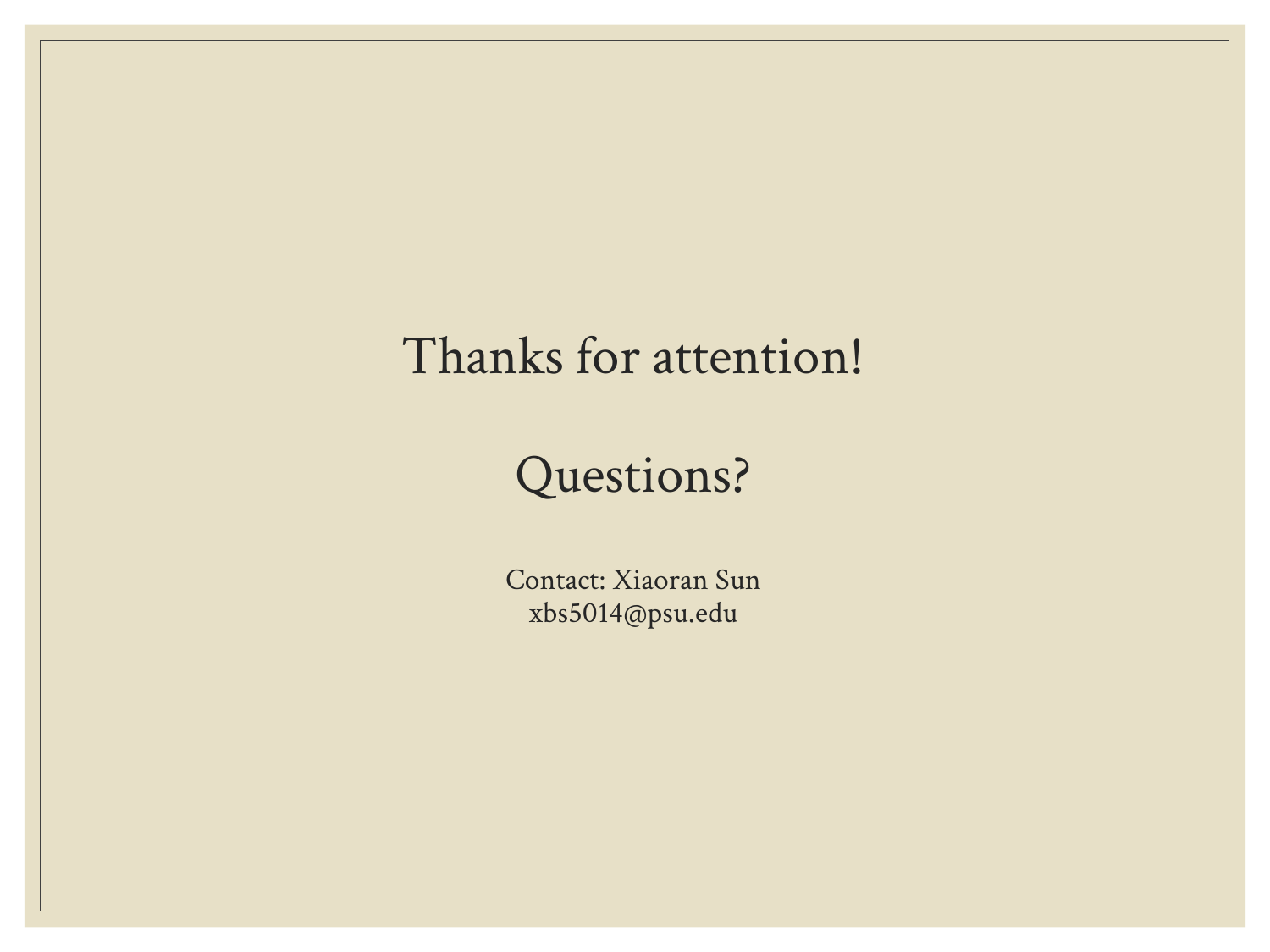

# Thanks for attention! Questions? Contact: Xiaoran Sun xbs5014@psu.edu